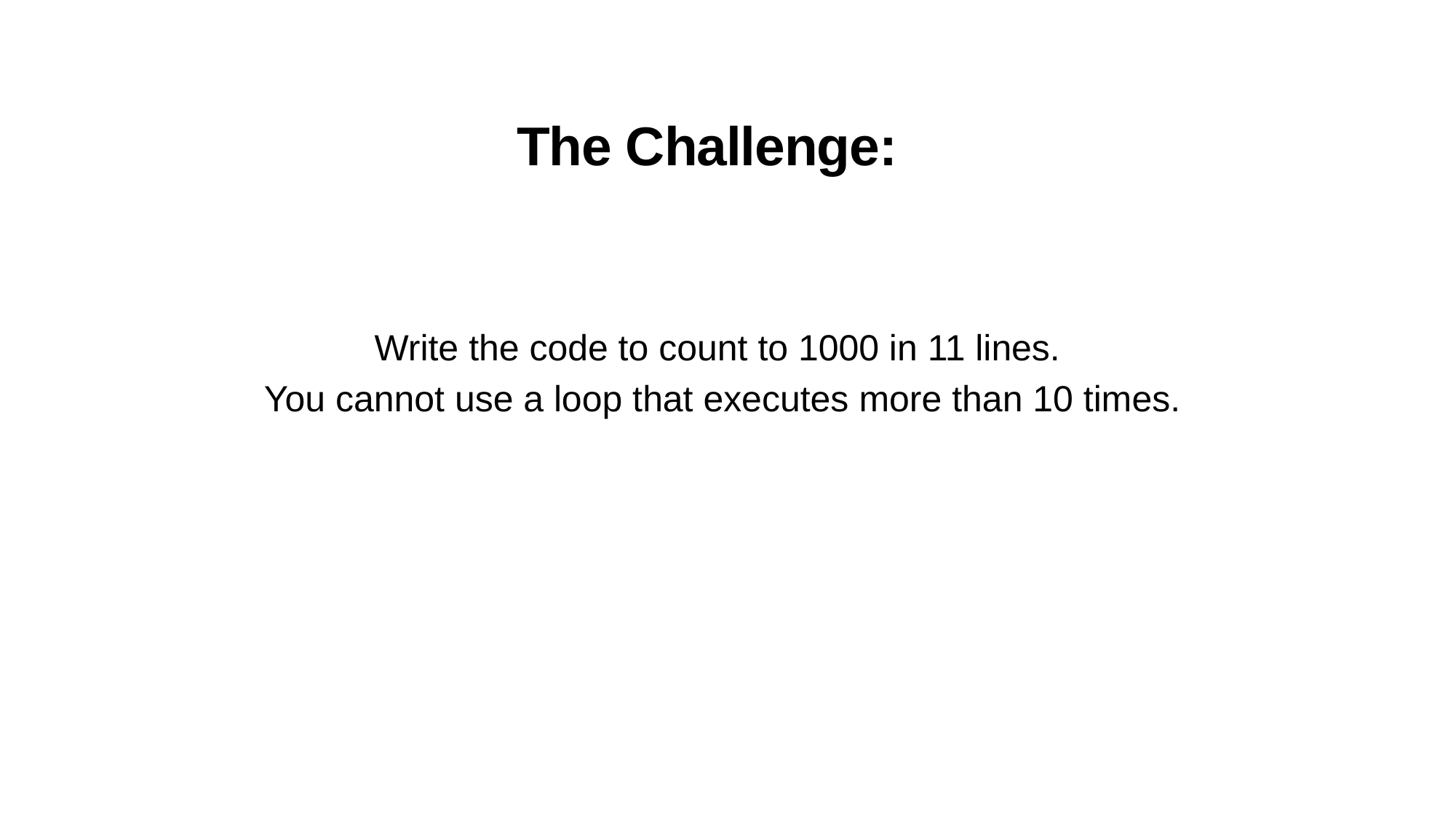

# The Challenge:

Write the code to count to 1000 in 11 lines.
You cannot use a loop that executes more than 10 times.